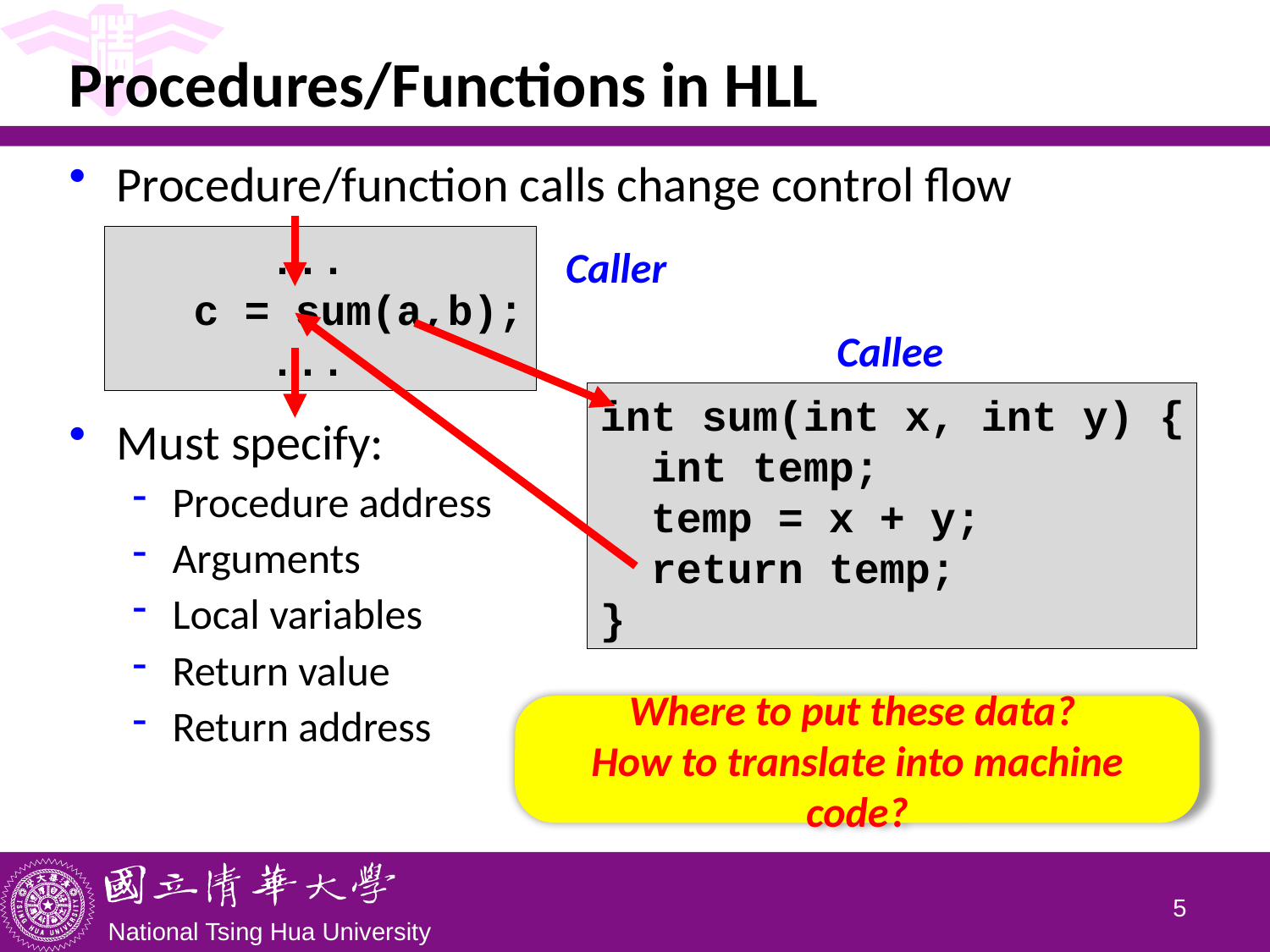

# Procedures/Functions in HLL
Procedure/function calls change control flow

Must specify:
Procedure address
Arguments
Local variables
Return value
Return address
	 ...
   c = sum(a,b);
	 ...
Caller
Callee
int sum(int x, int y) {
  int temp;
  temp = x + y;
  return temp;
}
Where to put these data?
How to translate into machine code?
5